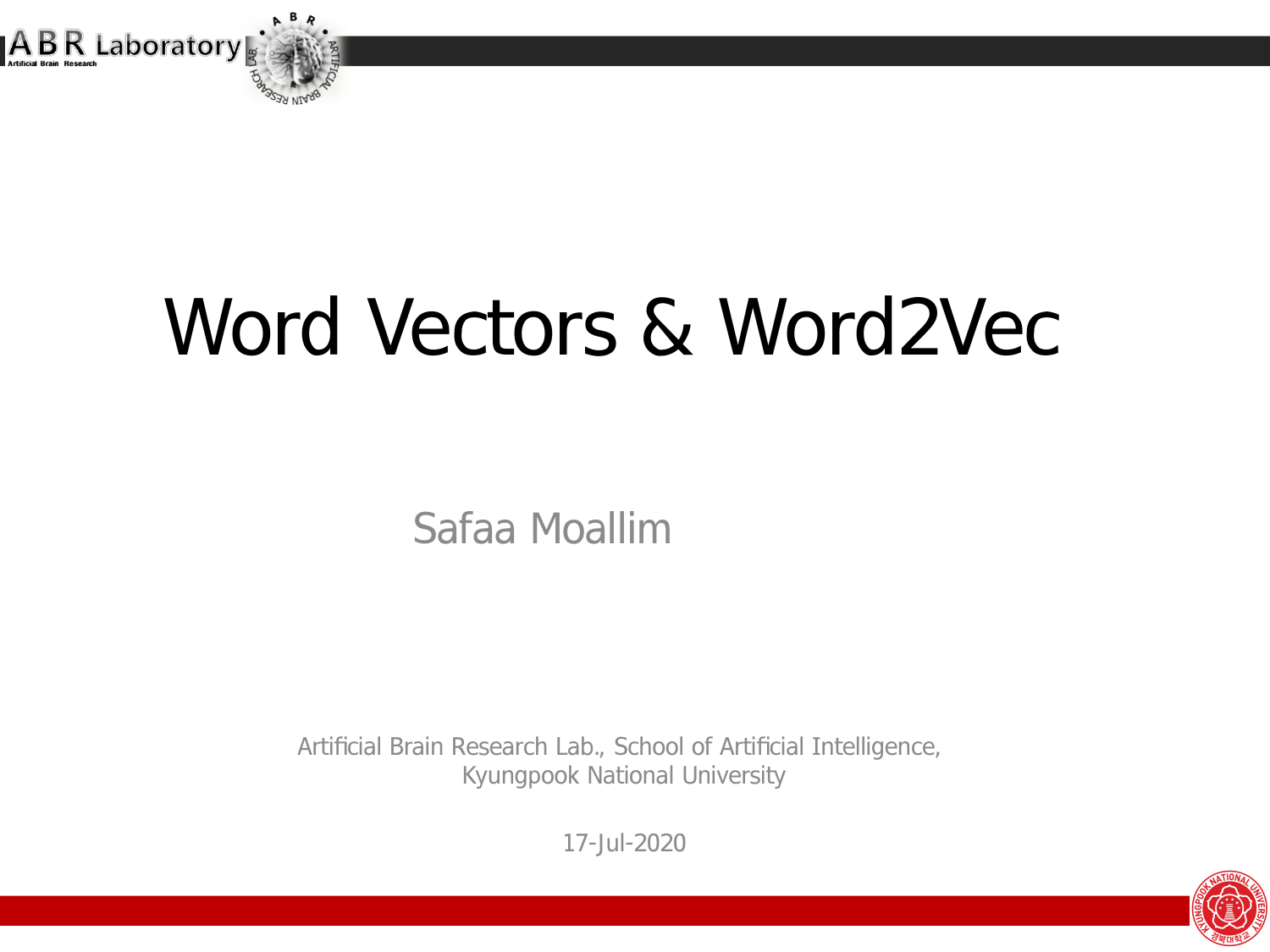

# Word Vectors & Word2Vec

           Safaa Moallim

Artificial Brain Research Lab., School of Artificial Intelligence, 
Kyungpook National University

17-Jul-2020